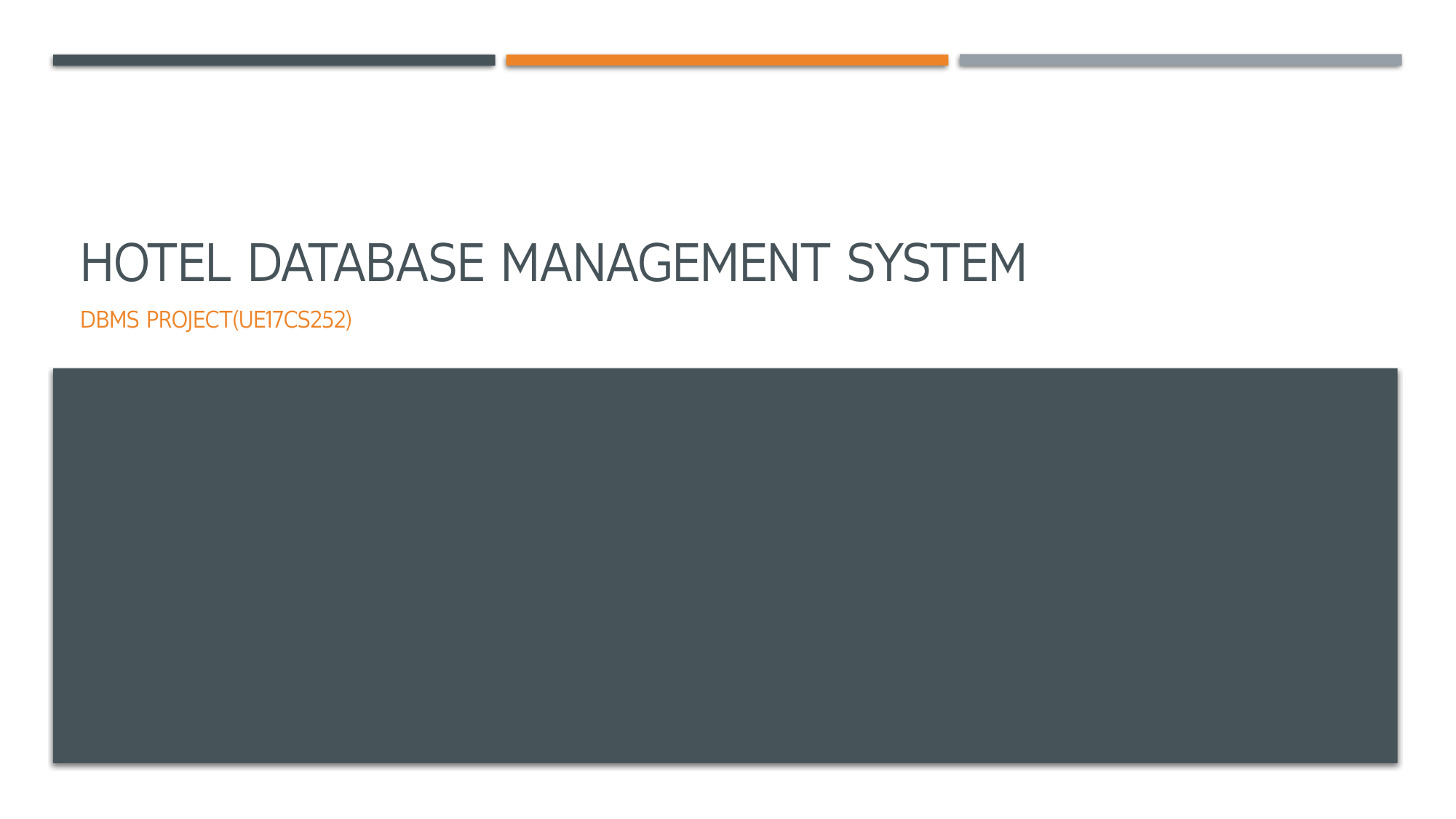

# Hotel database management system
DBMS Project(ue17cs252)